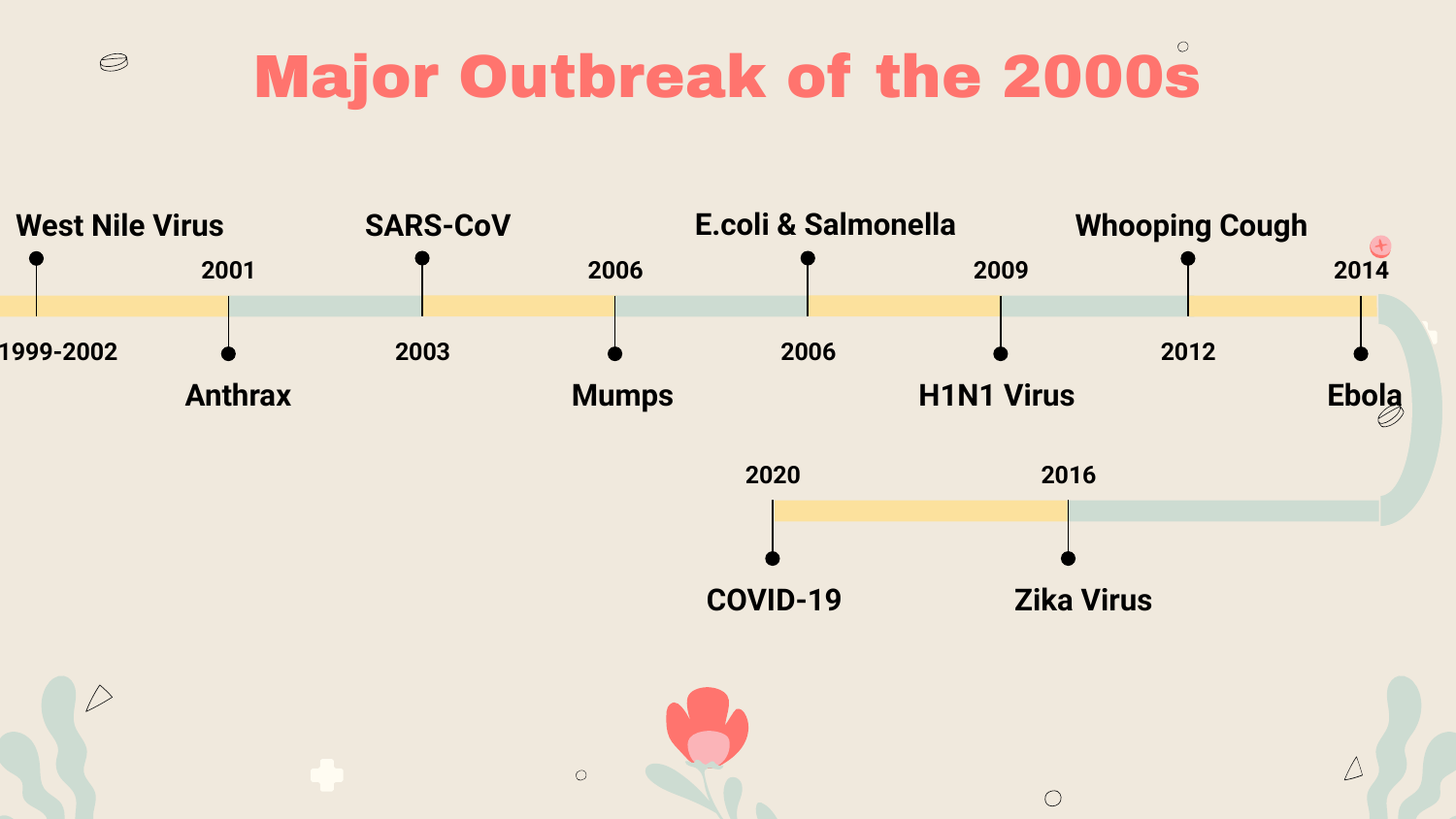

# Major Outbreak of the 2000s
E.coli & Salmonella
Whooping Cough
SARS-CoV

West Nile Virus

2001

2006

2009

2014

2003
2006
1999-2002
2012

Anthrax

Mumps

H1N1 Virus

Ebola

2020

2016

COVID-19

Zika Virus